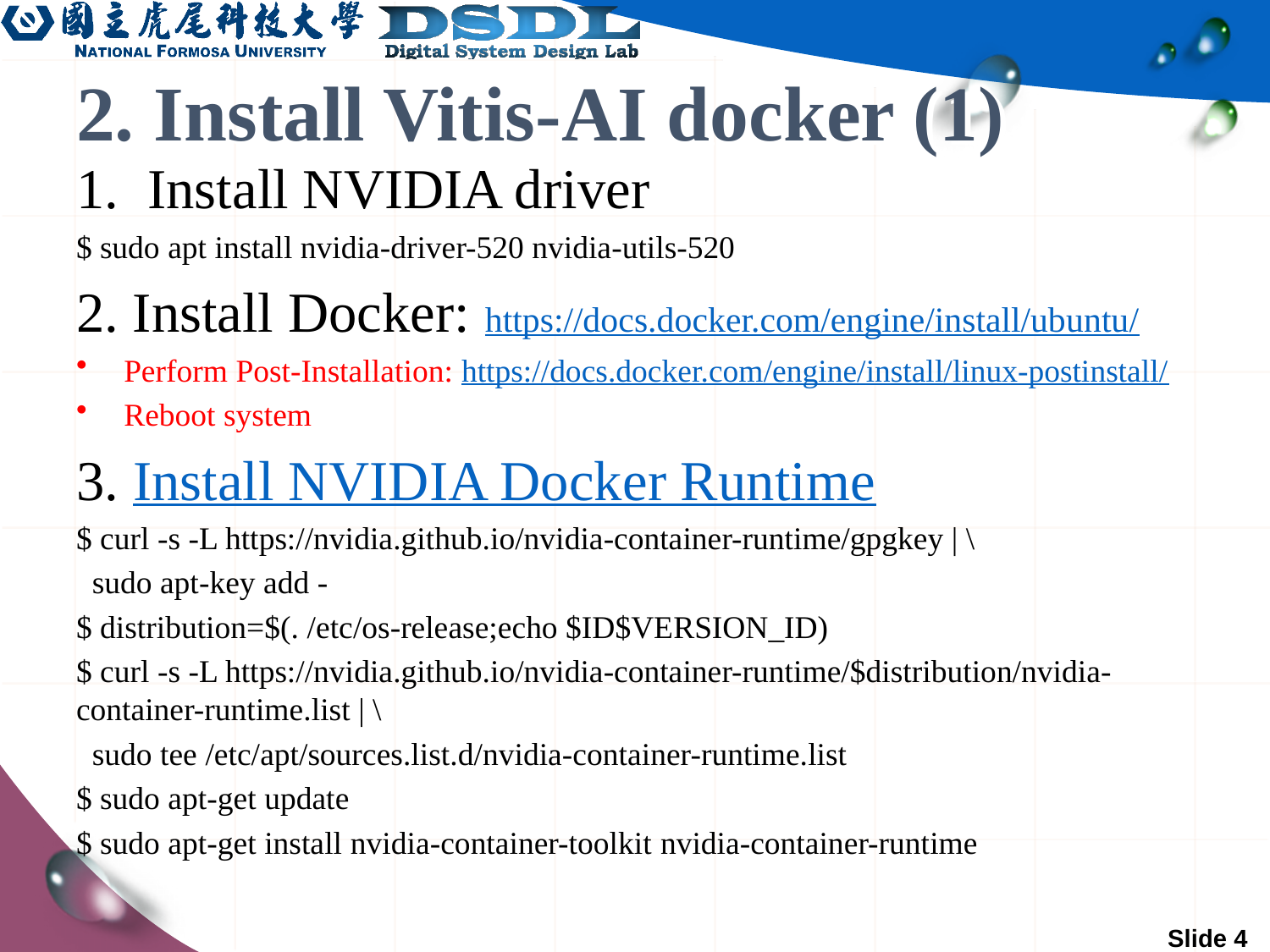

# 2. Install Vitis-AI docker (1)
Install NVIDIA driver
$ sudo apt install nvidia-driver-520 nvidia-utils-520
2. Install Docker: https://docs.docker.com/engine/install/ubuntu/
Perform Post-Installation: https://docs.docker.com/engine/install/linux-postinstall/
Reboot system
3. Install NVIDIA Docker Runtime
$ curl -s -L https://nvidia.github.io/nvidia-container-runtime/gpgkey | \
  sudo apt-key add -
$ distribution=$(. /etc/os-release;echo $ID$VERSION_ID)
$ curl -s -L https://nvidia.github.io/nvidia-container-runtime/$distribution/nvidia-container-runtime.list | \
  sudo tee /etc/apt/sources.list.d/nvidia-container-runtime.list
$ sudo apt-get update
$ sudo apt-get install nvidia-container-toolkit nvidia-container-runtime